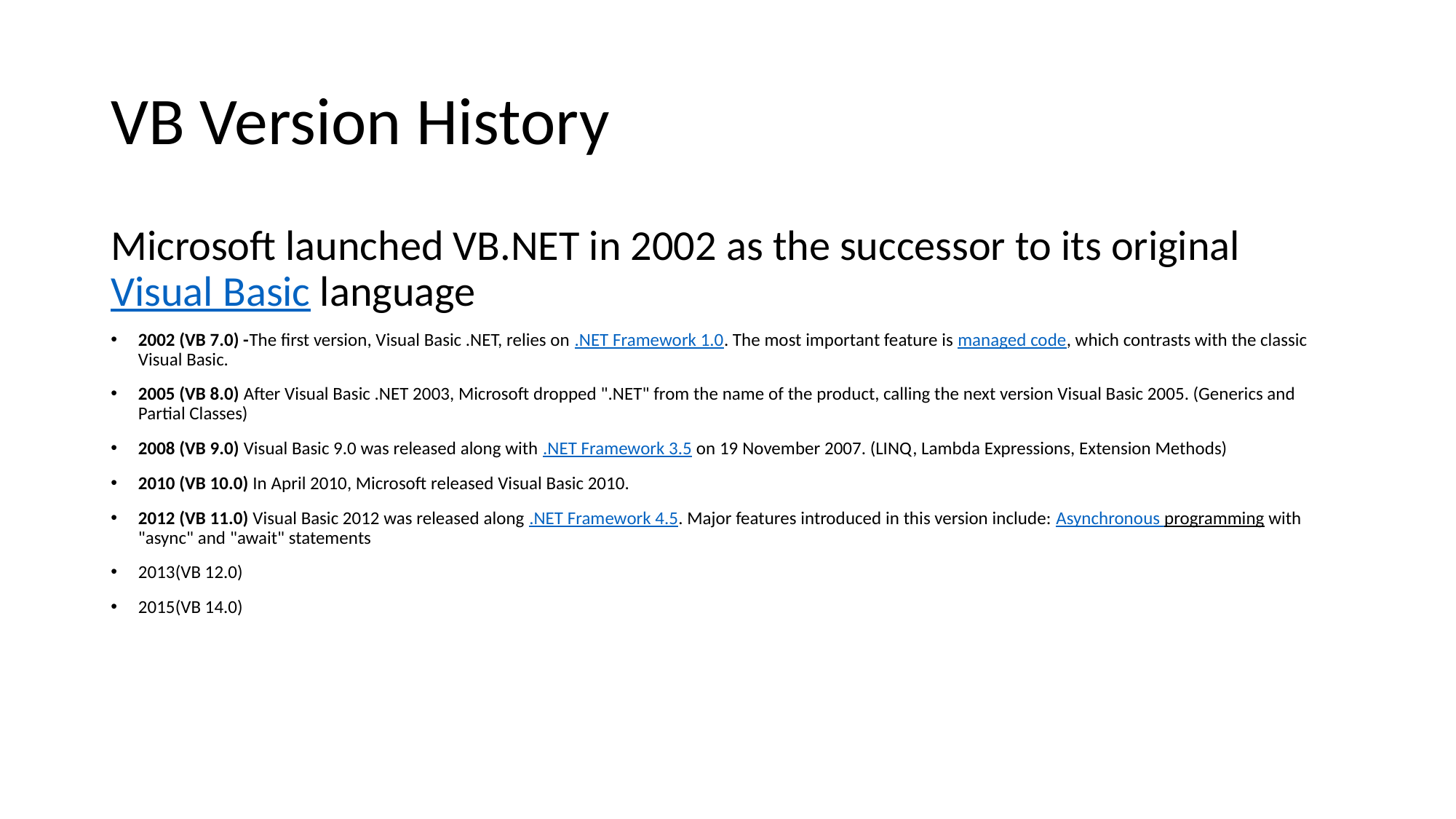

# VB Version History
Microsoft launched VB.NET in 2002 as the successor to its original Visual Basic language
2002 (VB 7.0) -The first version, Visual Basic .NET, relies on .NET Framework 1.0. The most important feature is managed code, which contrasts with the classic Visual Basic.
2005 (VB 8.0) After Visual Basic .NET 2003, Microsoft dropped ".NET" from the name of the product, calling the next version Visual Basic 2005. (Generics and Partial Classes)
2008 (VB 9.0) Visual Basic 9.0 was released along with .NET Framework 3.5 on 19 November 2007. (LINQ, Lambda Expressions, Extension Methods)
2010 (VB 10.0) In April 2010, Microsoft released Visual Basic 2010.
2012 (VB 11.0) Visual Basic 2012 was released along .NET Framework 4.5. Major features introduced in this version include: Asynchronous programming with "async" and "await" statements
2013(VB 12.0)
2015(VB 14.0)